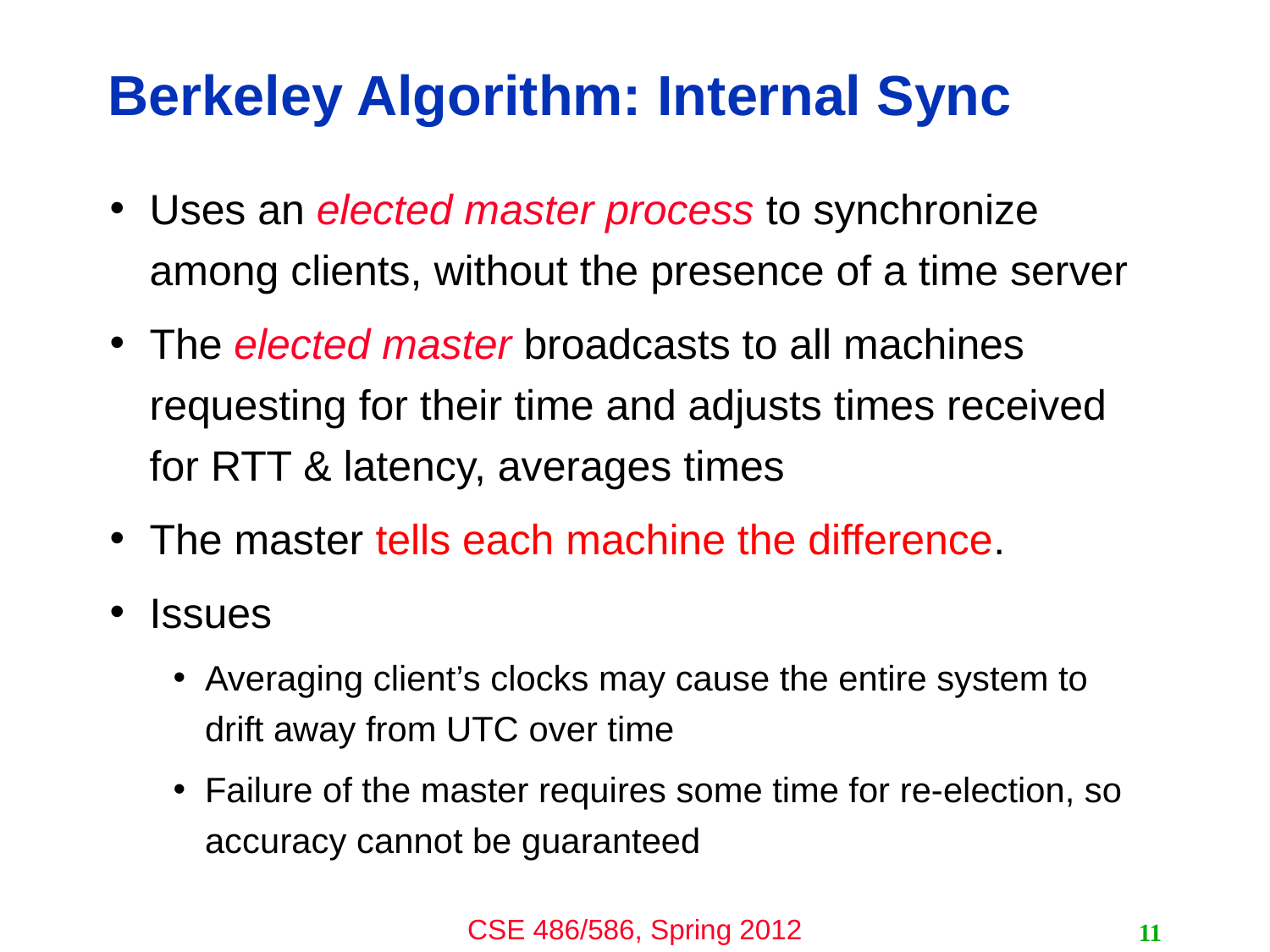

# Berkeley Algorithm: Internal Sync
Uses an elected master process to synchronize among clients, without the presence of a time server
The elected master broadcasts to all machines requesting for their time and adjusts times received for RTT & latency, averages times
The master tells each machine the difference.
Issues
Averaging client’s clocks may cause the entire system to drift away from UTC over time
Failure of the master requires some time for re-election, so accuracy cannot be guaranteed
11